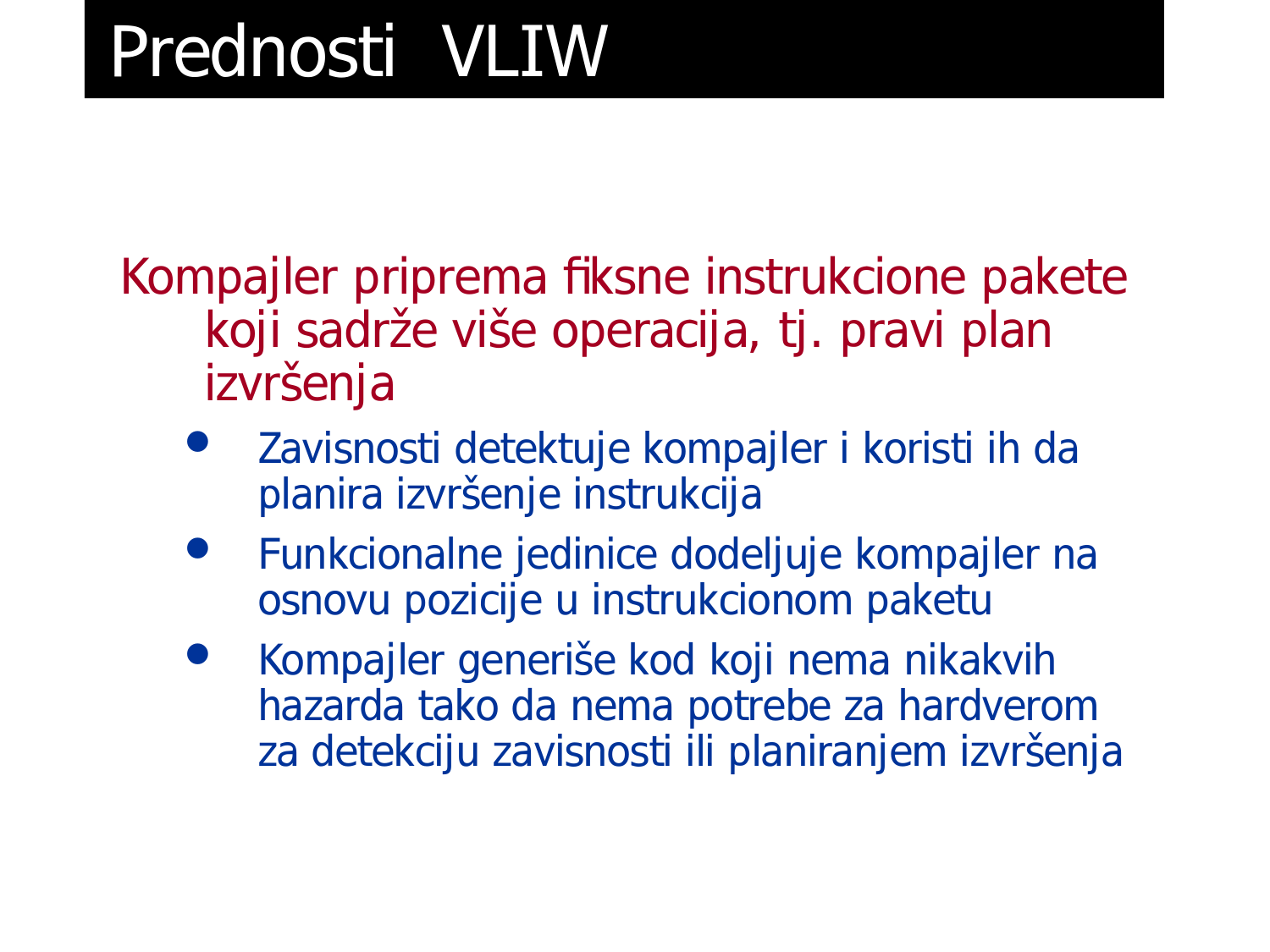

# Prednosti  VLIW
Kompajler priprema fiksne instrukcione pakete koji sadrže više operacija, tj. pravi plan izvršenja
Zavisnosti detektuje kompajler i koristi ih da planira izvršenje instrukcija
Funkcionalne jedinice dodeljuje kompajler na osnovu pozicije u instrukcionom paketu
Kompajler generiše kod koji nema nikakvih hazarda tako da nema potrebe za hardverom za detekciju zavisnosti ili planiranjem izvršenja